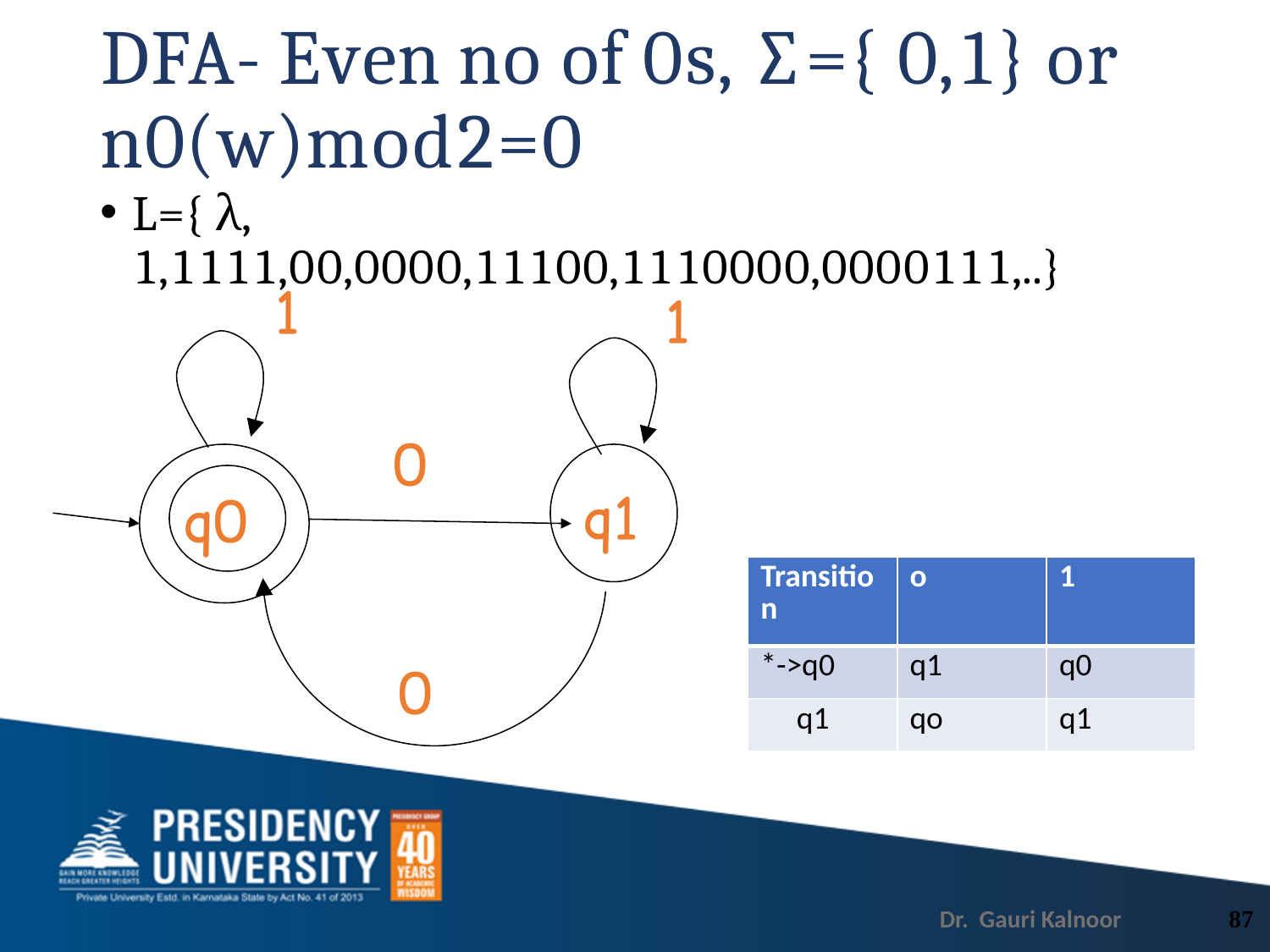

# DFA- Even no of 0s, ∑={ 0,1} or n0(w)mod2=0
L={ λ, 1,1111,00,0000,11100,1110000,0000111,..}
1
1

0

q1
q0
| Transition | o | 1 |
| --- | --- | --- |
| \*->q0 | q1 | q0 |
| q1 | qo | q1 |
0
87
Dr.  Gauri Kalnoor